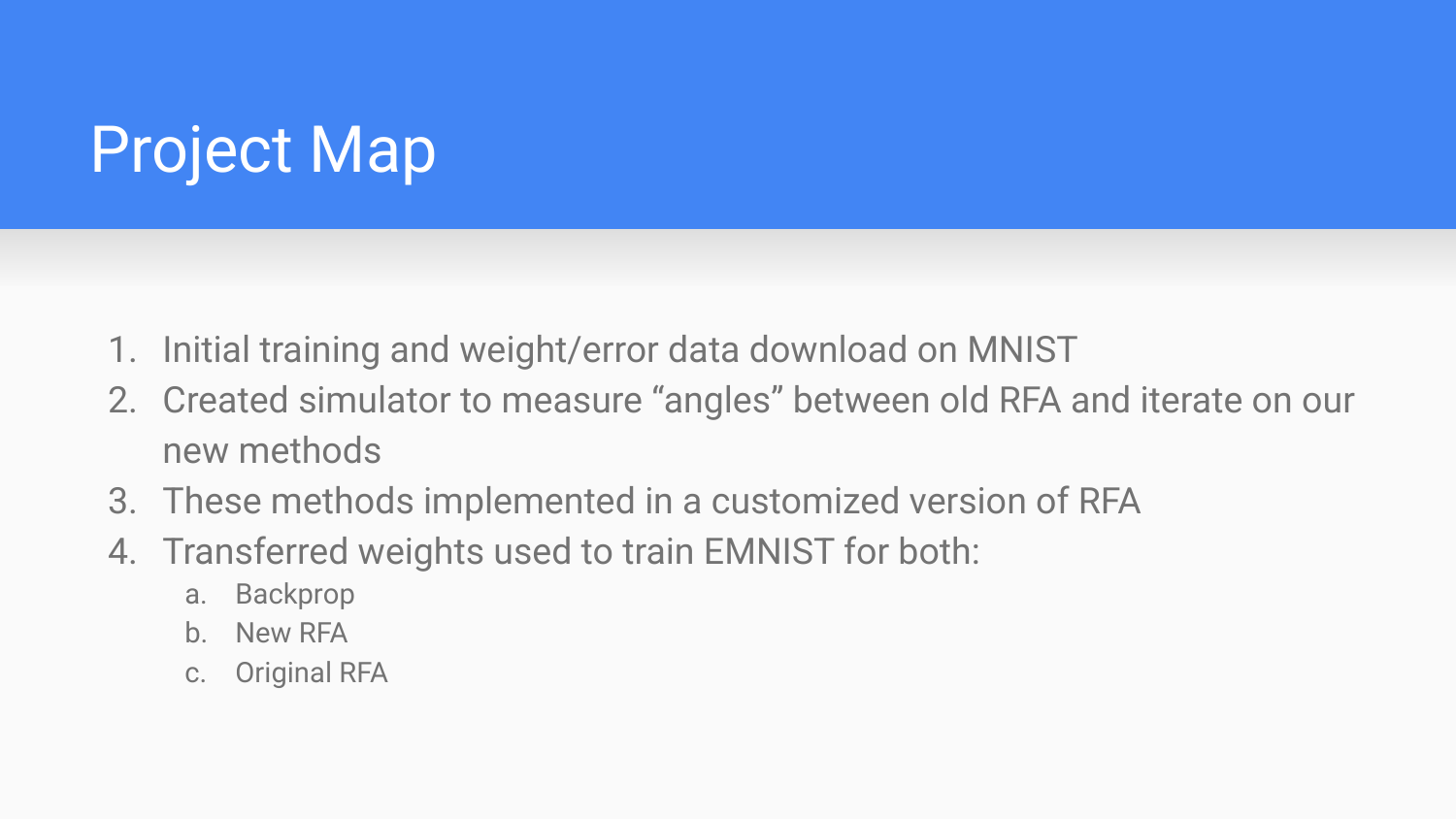

# Project Map
Initial training and weight/error data download on MNIST
Created simulator to measure “angles” between old RFA and iterate on our new methods
These methods implemented in a customized version of RFA
Transferred weights used to train EMNIST for both:
Backprop
New RFA
Original RFA